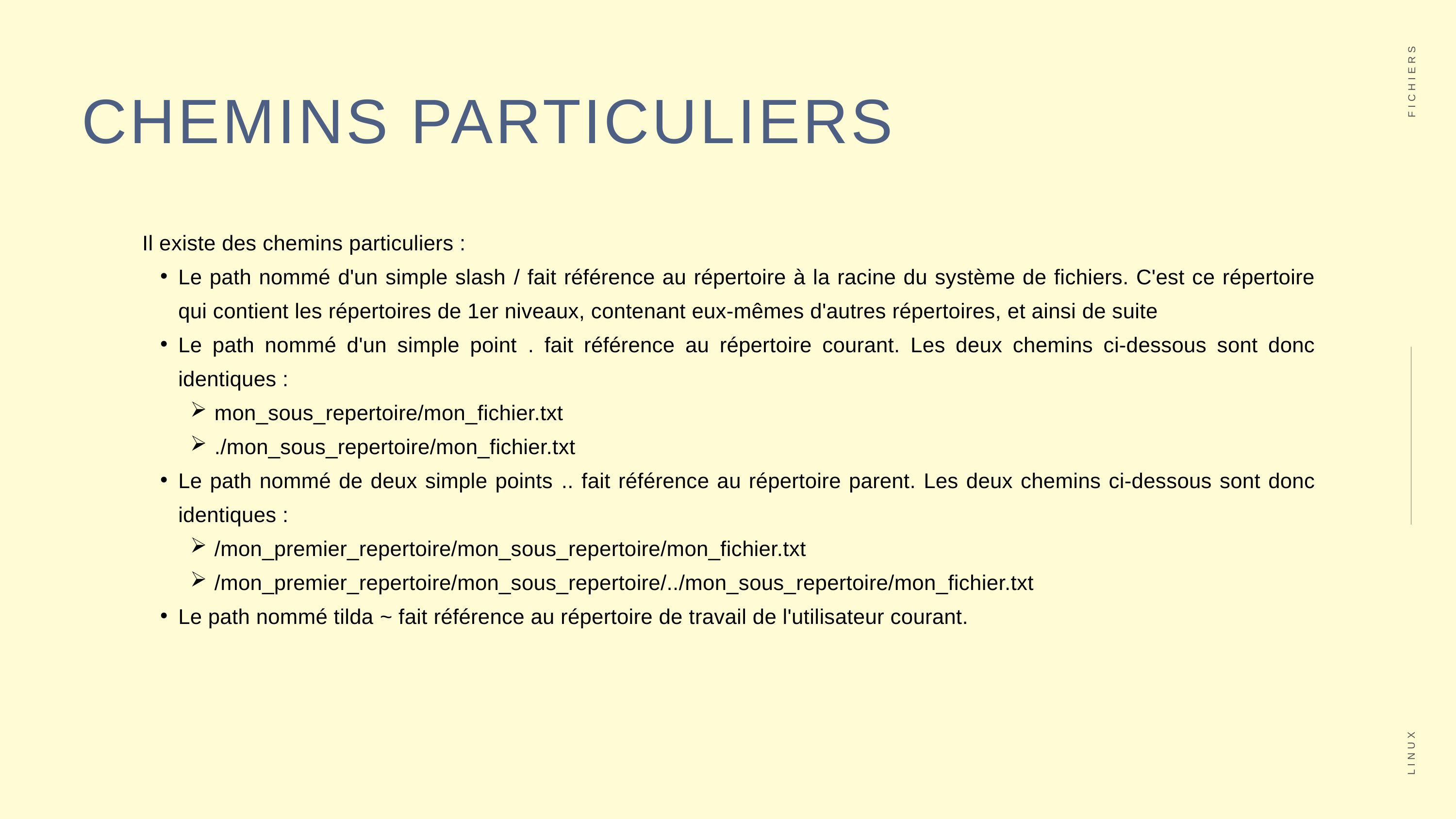

CHEMINS PARTICULIERS
FICHIERS
Il existe des chemins particuliers :
Le path nommé d'un simple slash / fait référence au répertoire à la racine du système de fichiers. C'est ce répertoire qui contient les répertoires de 1er niveaux, contenant eux-mêmes d'autres répertoires, et ainsi de suite
Le path nommé d'un simple point . fait référence au répertoire courant. Les deux chemins ci-dessous sont donc identiques :
mon_sous_repertoire/mon_fichier.txt
./mon_sous_repertoire/mon_fichier.txt
Le path nommé de deux simple points .. fait référence au répertoire parent. Les deux chemins ci-dessous sont donc identiques :
/mon_premier_repertoire/mon_sous_repertoire/mon_fichier.txt
/mon_premier_repertoire/mon_sous_repertoire/../mon_sous_repertoire/mon_fichier.txt
Le path nommé tilda ~ fait référence au répertoire de travail de l'utilisateur courant.

LINUX